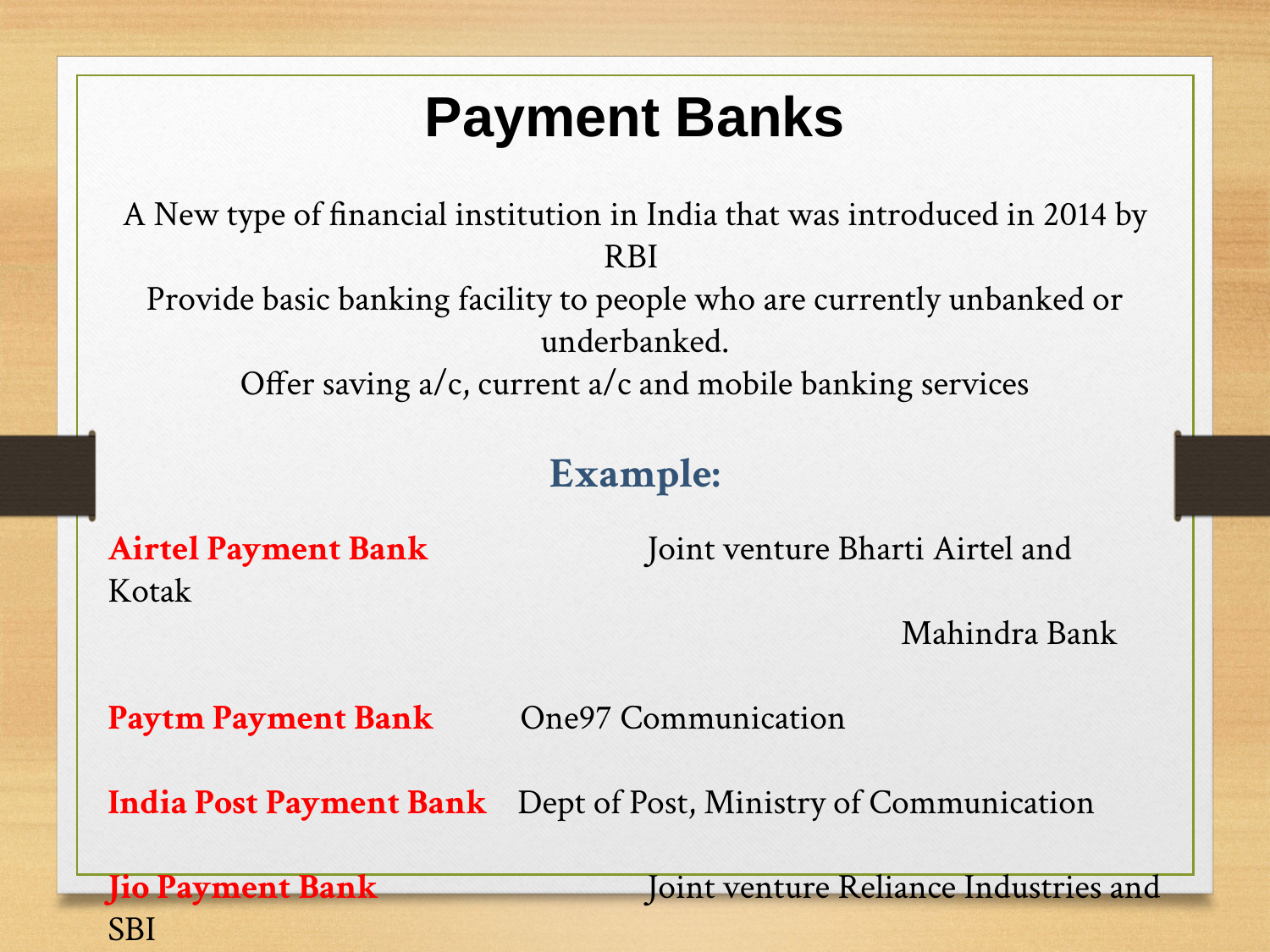

Payment Banks

A New type of financial institution in India that was introduced in 2014 by RBI
Provide basic banking facility to people who are currently unbanked or underbanked.
Offer saving a/c, current a/c and mobile banking services

Example:

Airtel Payment Bank		    Joint venture Bharti Airtel and Kotak
						    Mahindra Bank

Paytm Payment Bank	    One97 Communication

India Post Payment Bank	    Dept of Post, Ministry of Communication

Jio Payment Bank		    Joint venture Reliance Industries and SBI